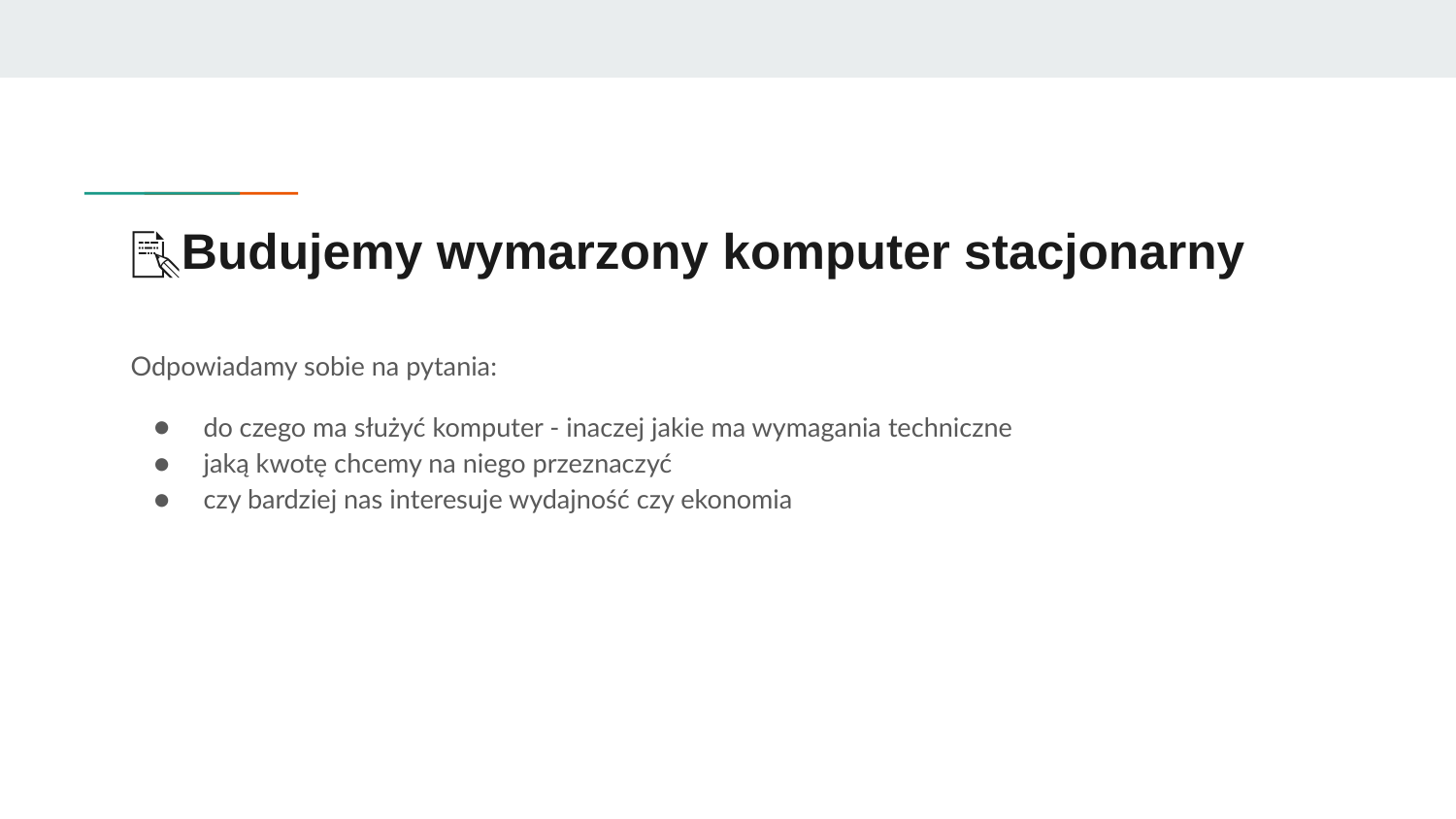

# 📝Budujemy wymarzony komputer stacjonarny
Odpowiadamy sobie na pytania:
do czego ma służyć komputer - inaczej jakie ma wymagania techniczne
jaką kwotę chcemy na niego przeznaczyć
czy bardziej nas interesuje wydajność czy ekonomia